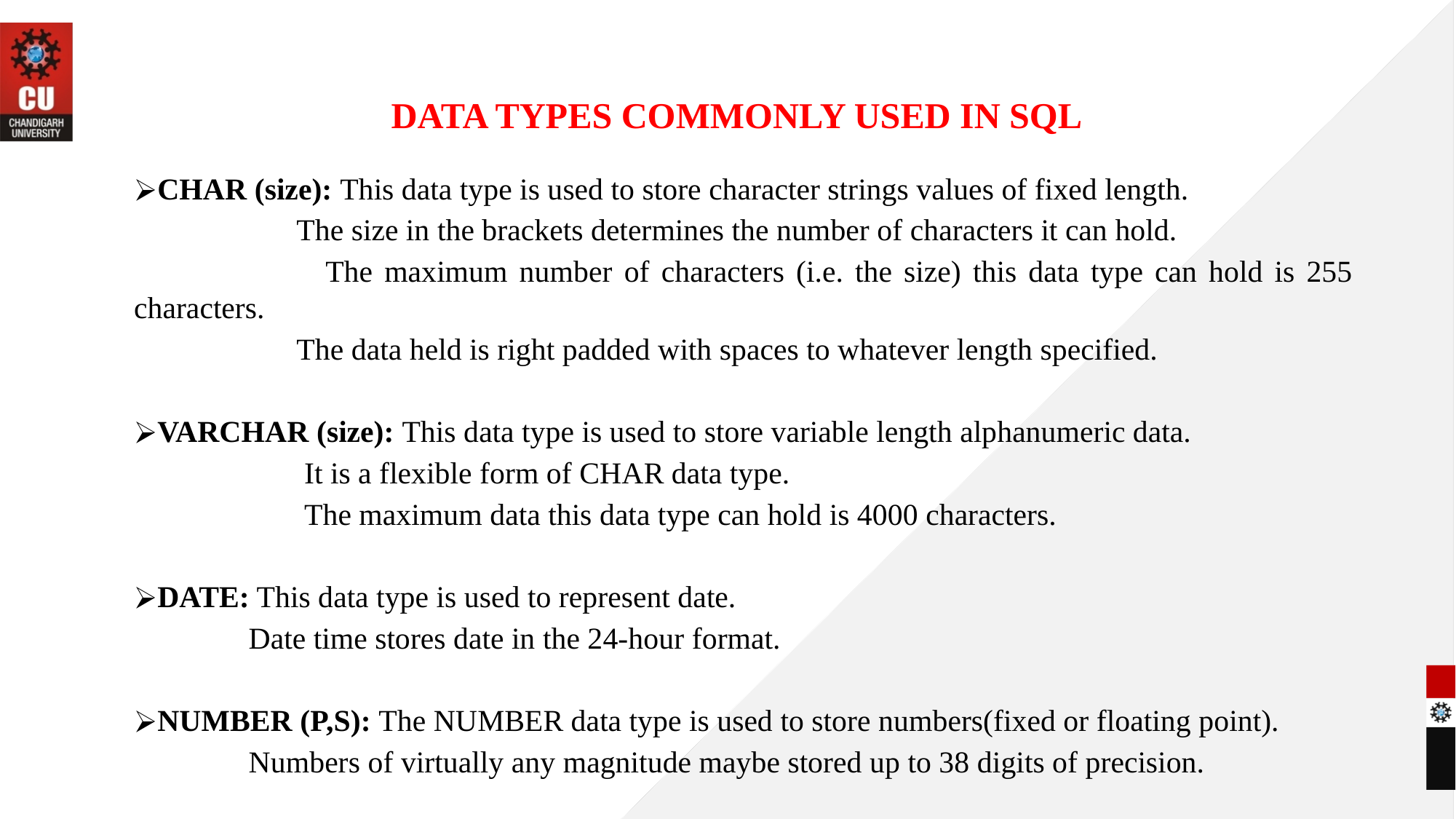

# DATA TYPES COMMONLY USED IN SQL
CHAR (size): This data type is used to store character strings values of fixed length.
	       The size in the brackets determines the number of characters it can hold.
	       The maximum number of characters (i.e. the size) this data type can hold is 255 characters.
	       The data held is right padded with spaces to whatever length specified.

VARCHAR (size): This data type is used to store variable length alphanumeric data.
	        It is a flexible form of CHAR data type.
	        The maximum data this data type can hold is 4000 characters.

DATE: This data type is used to represent date.
               Date time stores date in the 24-hour format.

NUMBER (P,S): The NUMBER data type is used to store numbers(fixed or floating point).
               Numbers of virtually any magnitude maybe stored up to 38 digits of precision.